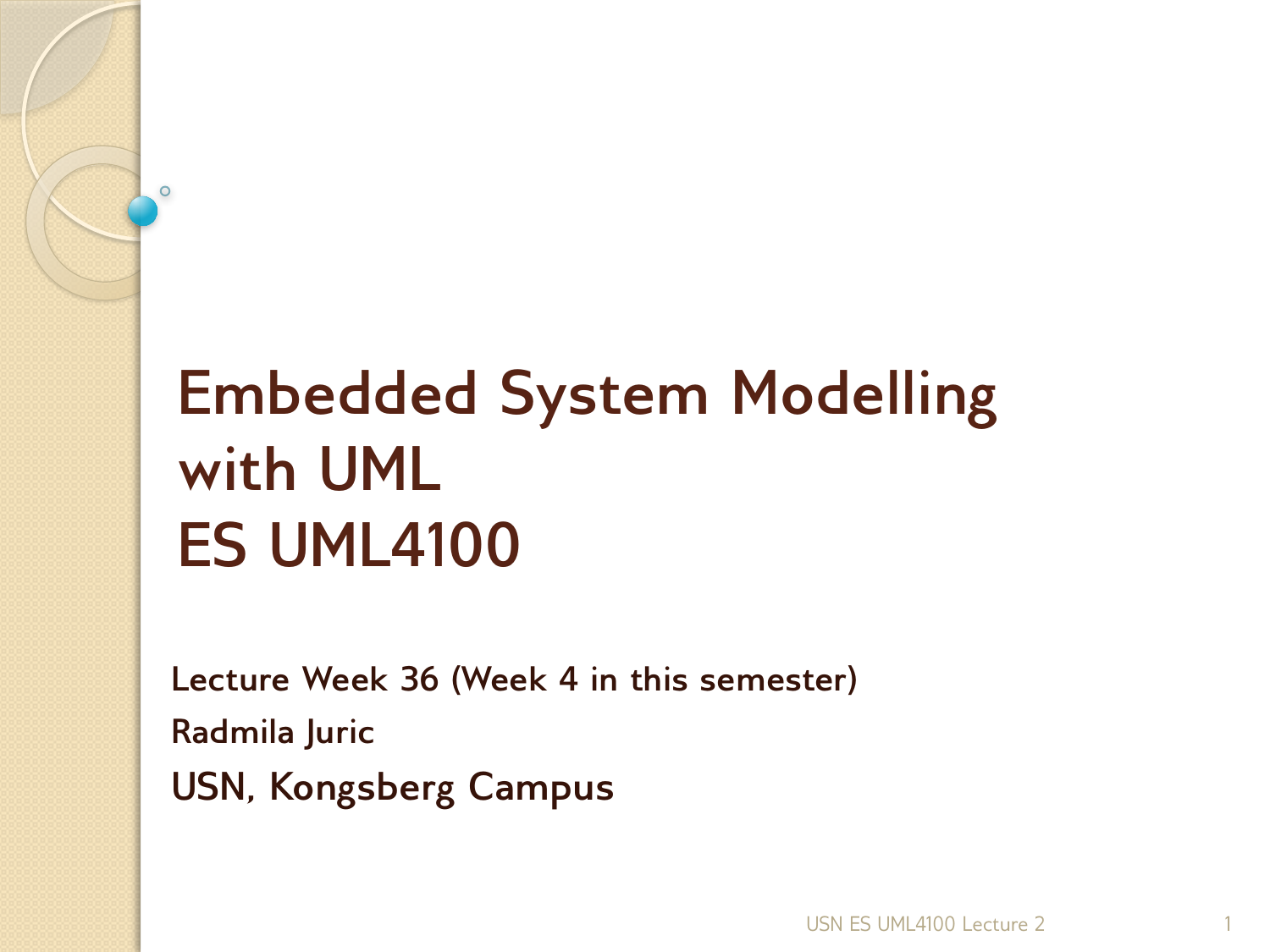

# Embedded System Modelling with UML ES UML4100
Lecture Week 36 (Week 4 in this semester)
Radmila Juric
USN, Kongsberg Campus

USN ES UML4100 Lecture 2
1